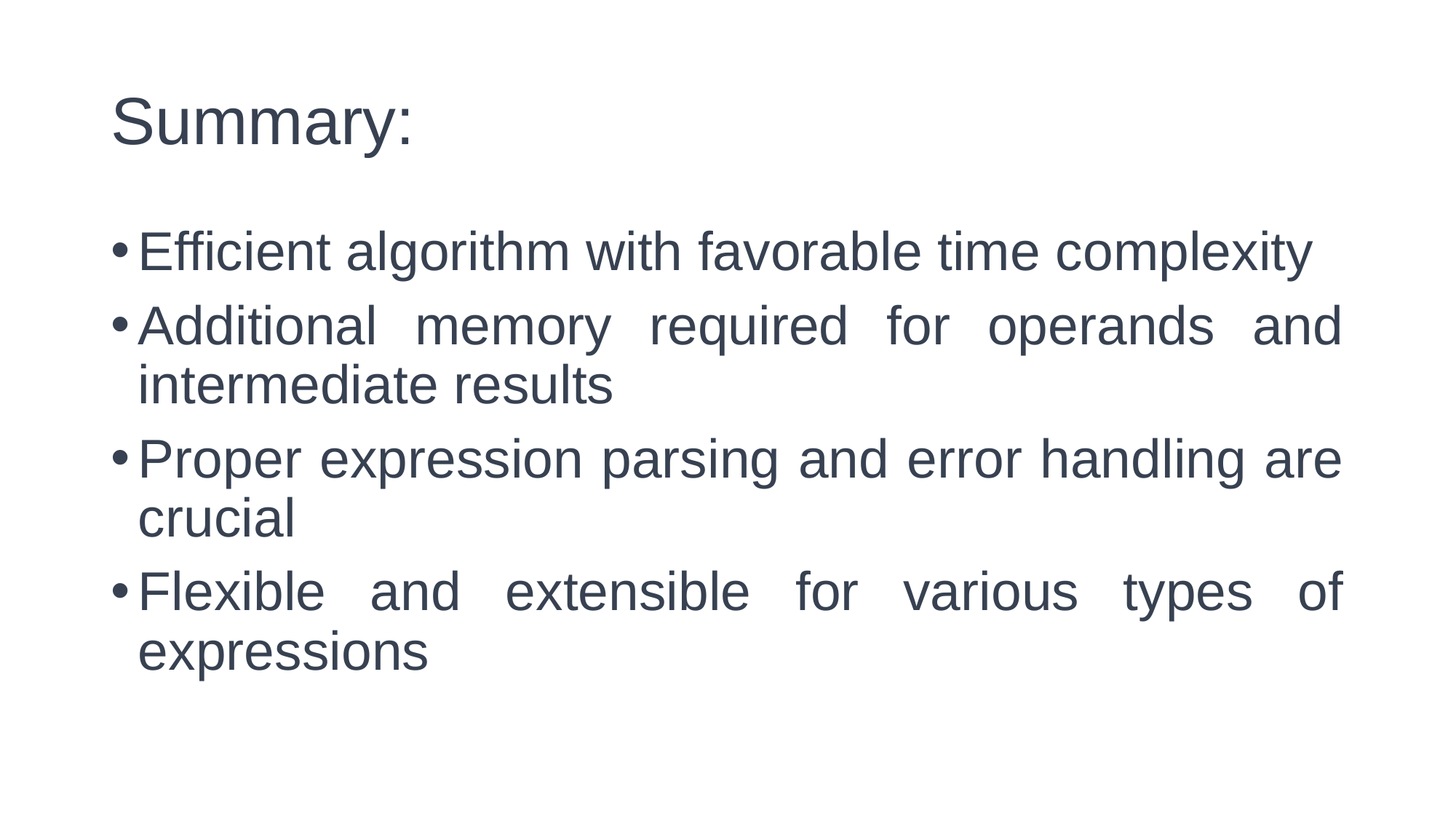

# Summary:
Efficient algorithm with favorable time complexity
Additional memory required for operands and intermediate results
Proper expression parsing and error handling are crucial
Flexible and extensible for various types of expressions